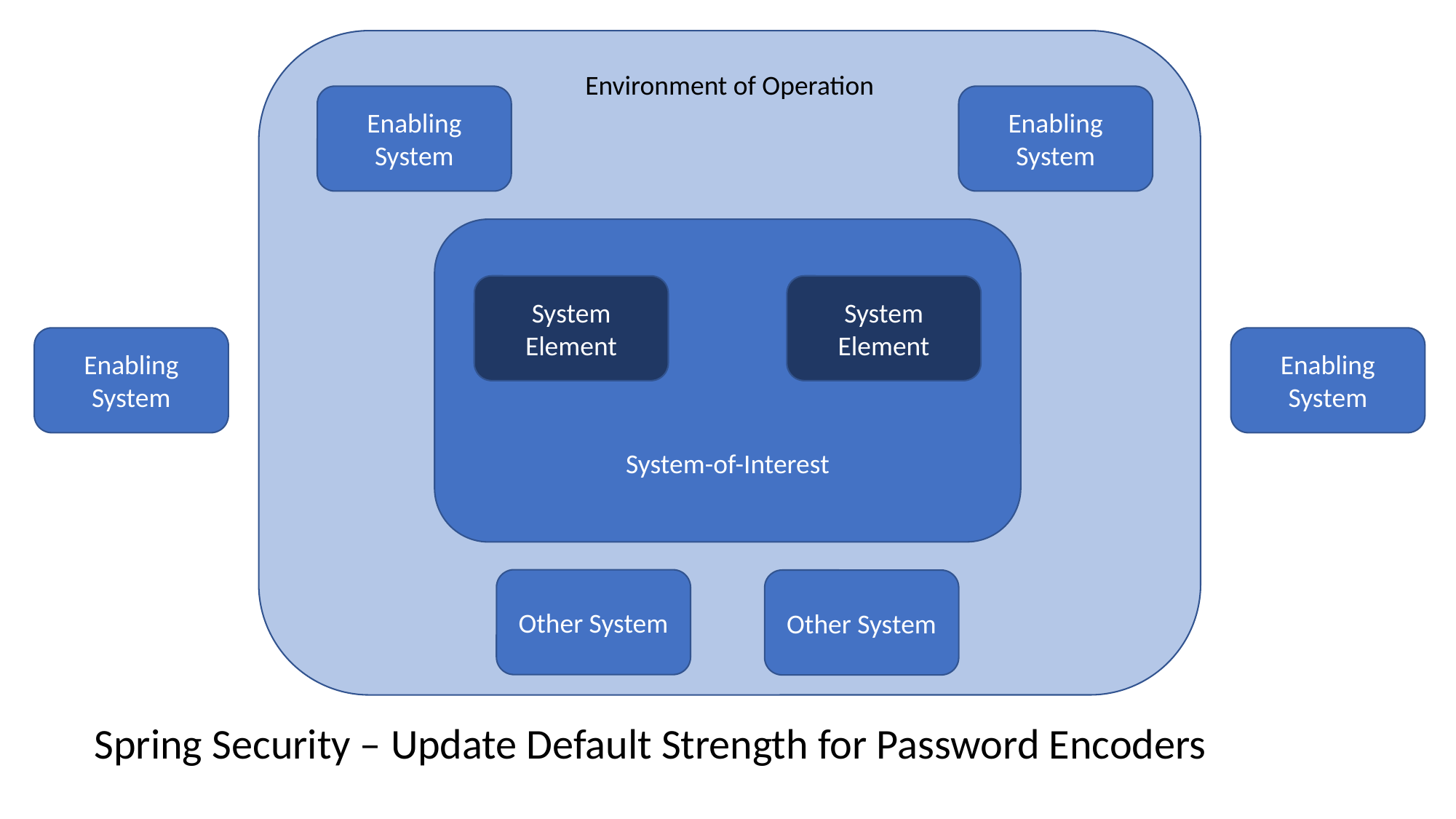

Environment of Operation

Enabling System
Enabling System

System-of-Interest
System Element
System Element
Enabling System
Enabling System
Other System
Other System
# Spring Security – Update Default Strength for Password Encoders